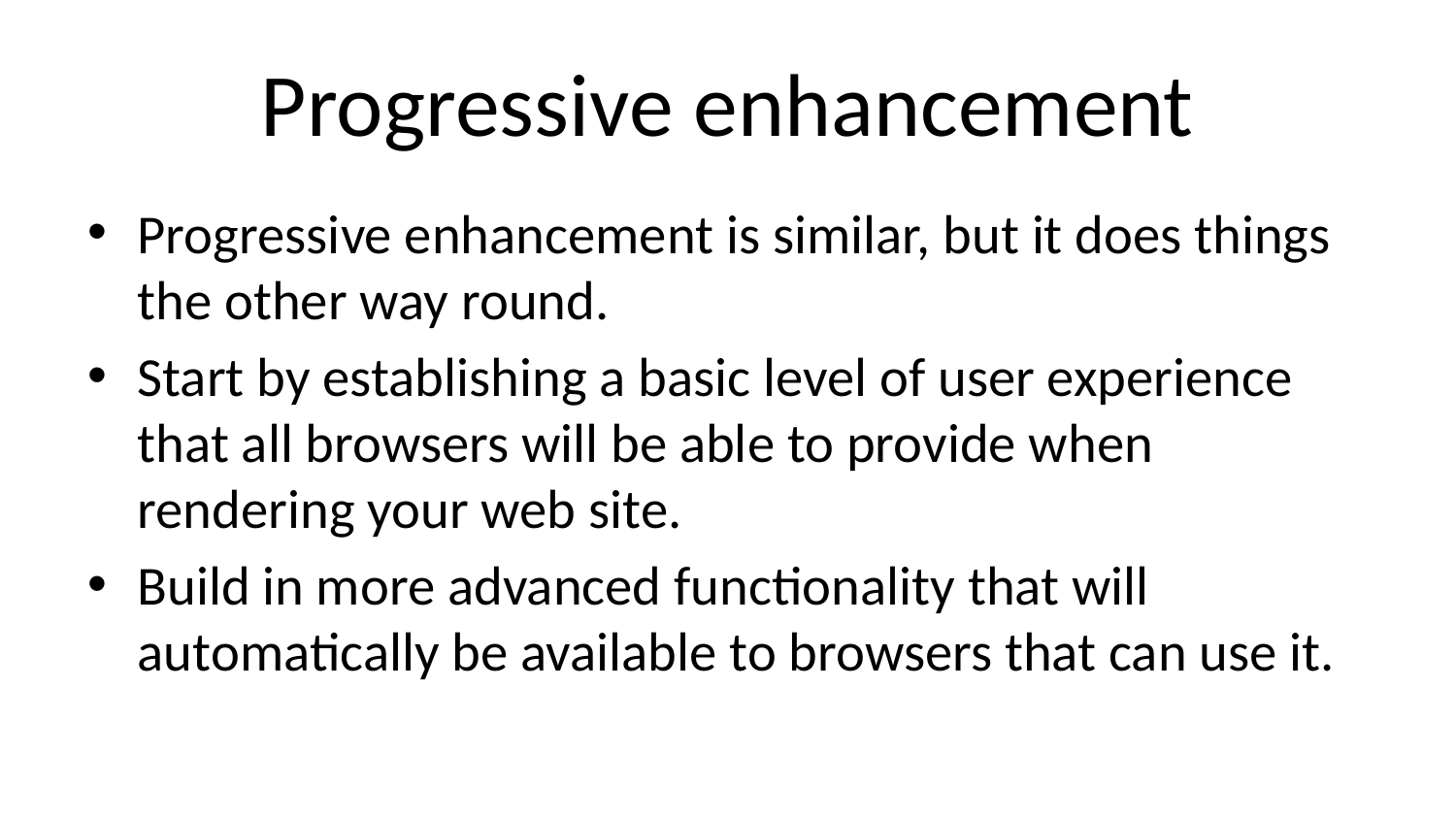

# Progressive enhancement
Progressive enhancement is similar, but it does things the other way round.
Start by establishing a basic level of user experience that all browsers will be able to provide when rendering your web site.
Build in more advanced functionality that will automatically be available to browsers that can use it.